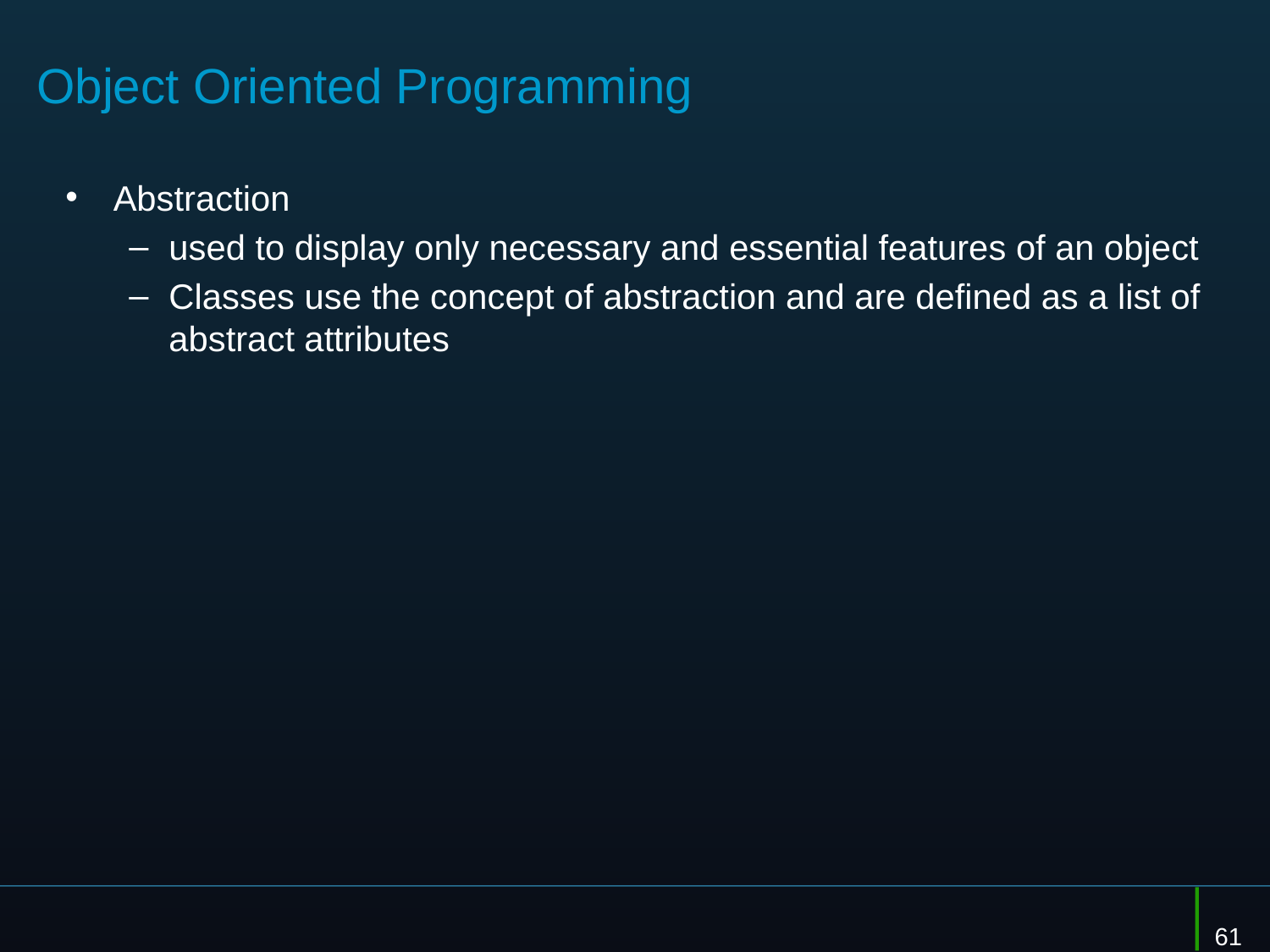

# Object Oriented Programming
Abstraction
used to display only necessary and essential features of an object
Classes use the concept of abstraction and are defined as a list of abstract attributes

61